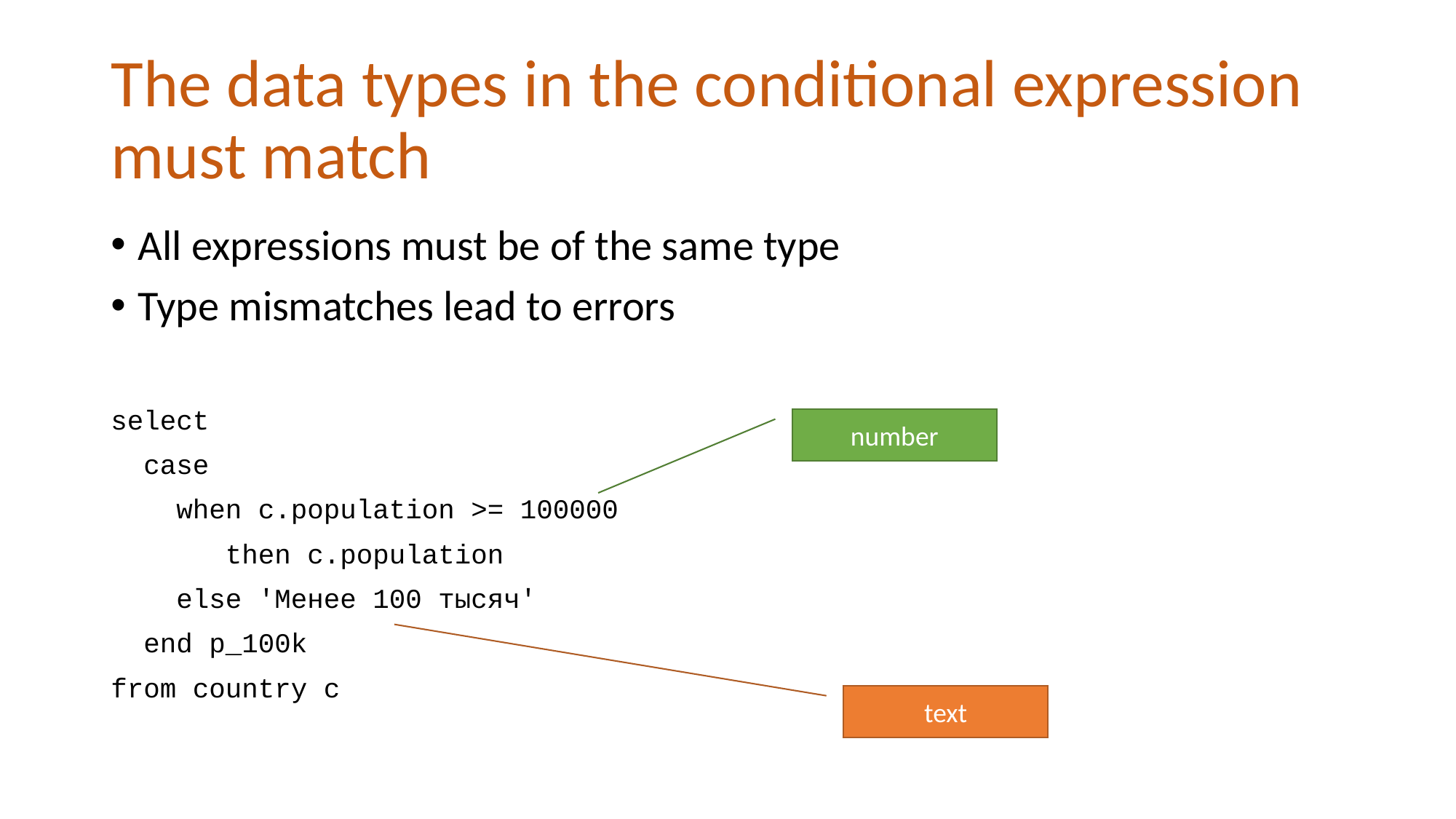

# The data types in the conditional expression must match
All expressions must be of the same type
Type mismatches lead to errors

select
  case
    when c.population >= 100000
       then c.population
    else 'Менее 100 тысяч'
  end p_100k
from country c
number
text